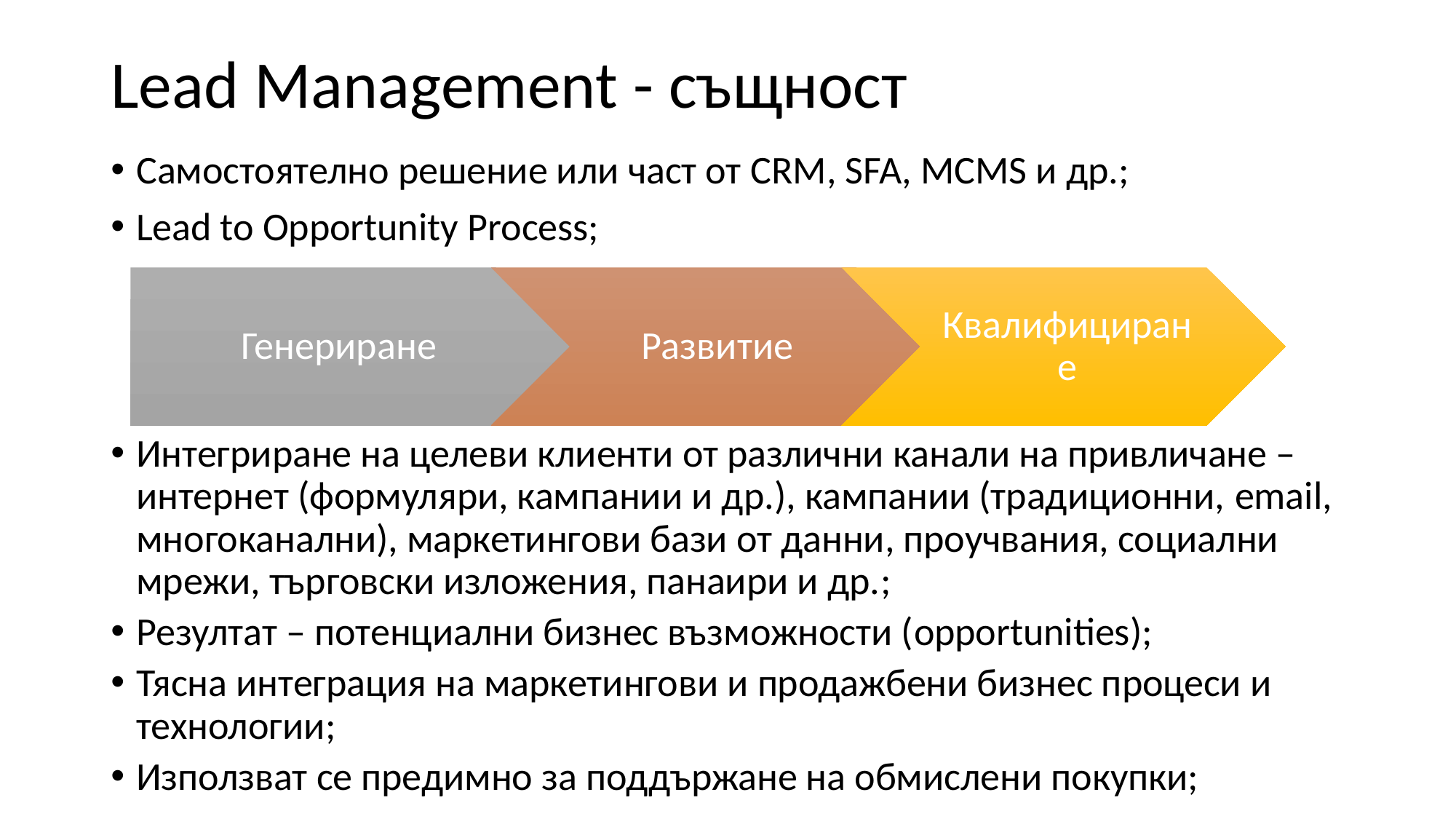

# Lead Management - същност
Самостоятелно решение или част от CRM, SFA, MCMS и др.;
Lead to Opportunity Process;

Интегриране на целеви клиенти от различни канали на привличане – интернет (формуляри, кампании и др.), кампании (традиционни, email, многоканални), маркетингови бази от данни, проучвания, социални мрежи, търговски изложения, панаири и др.;
Резултат – потенциални бизнес възможности (opportunities);
Тясна интеграция на маркетингови и продажбени бизнес процеси и технологии;
Използват се предимно за поддържане на обмислени покупки;

Генериране
Развитие
Квалифициране